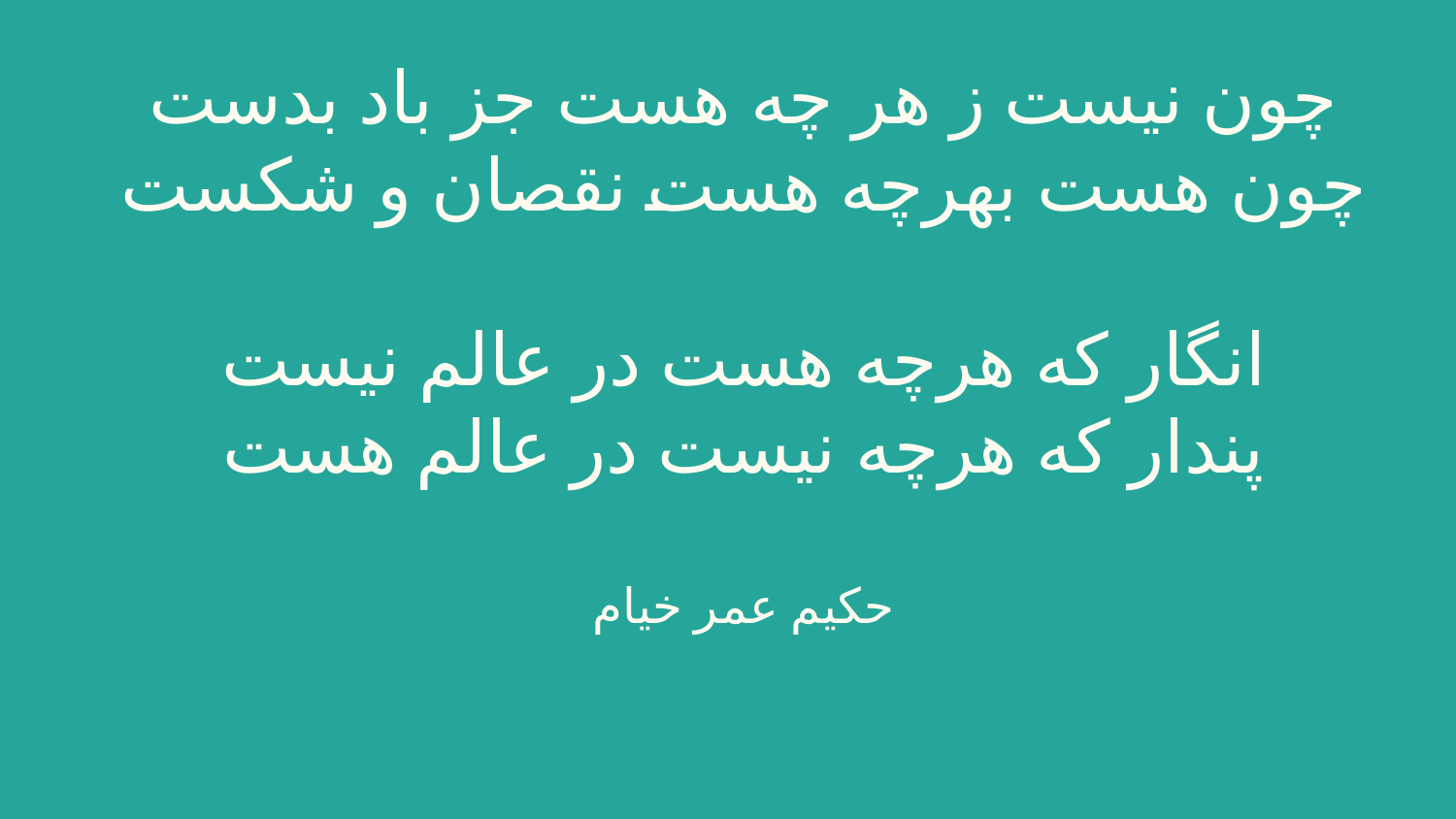

# چون نیست ز هر چه هست جز باد بدست
چون هست بهرچه هست نقصان و شکست

انگار که هرچه هست در عالم نیست
پندار که هرچه نیست در عالم هست

حکیم عمر خیام